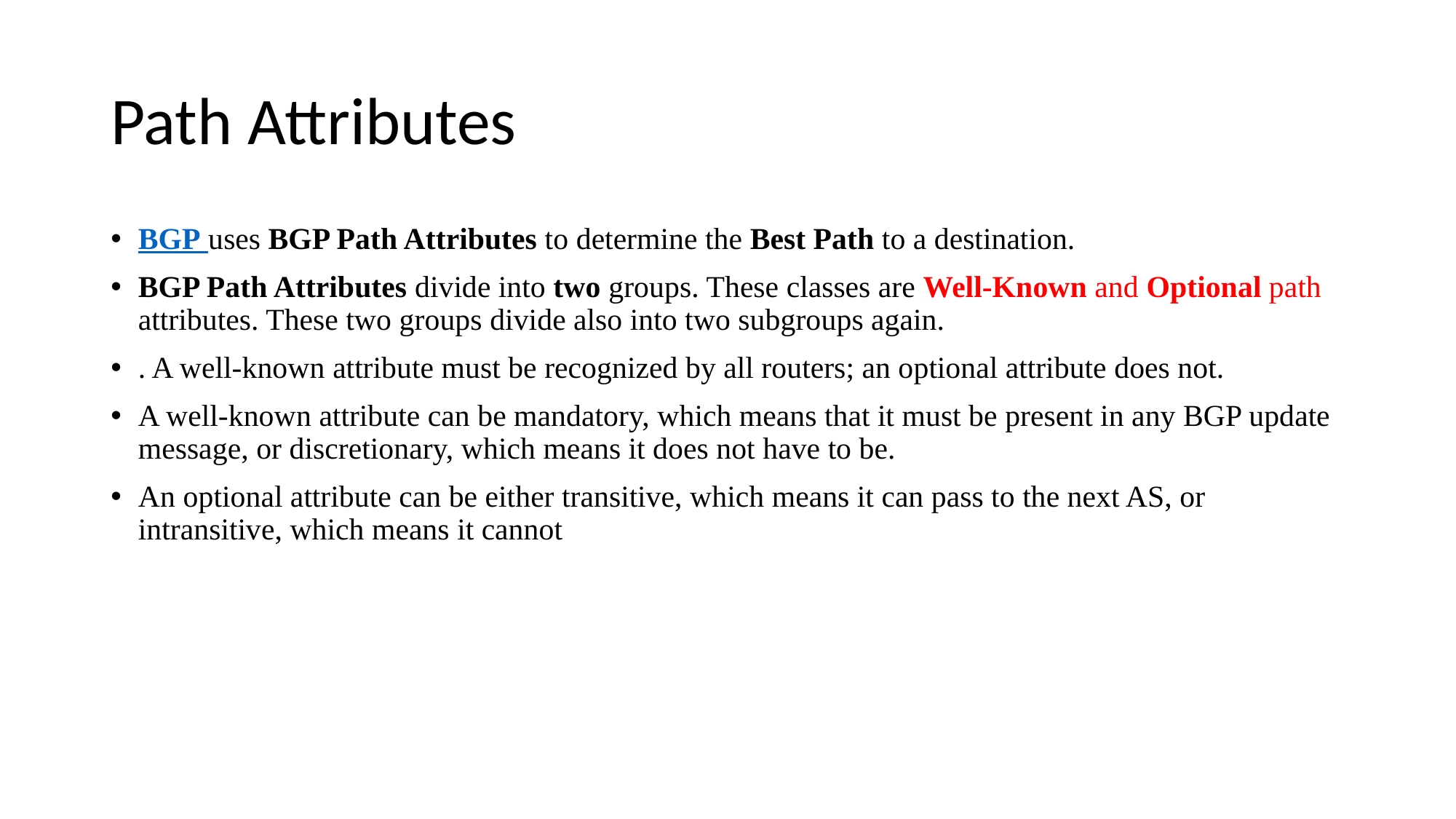

# Path Attributes
BGP uses BGP Path Attributes to determine the Best Path to a destination.
BGP Path Attributes divide into two groups. These classes are Well-Known and Optional path attributes. These two groups divide also into two subgroups again.
. A well-known attribute must be recognized by all routers; an optional attribute does not.
A well-known attribute can be mandatory, which means that it must be present in any BGP update message, or discretionary, which means it does not have to be.
An optional attribute can be either transitive, which means it can pass to the next AS, or intransitive, which means it cannot